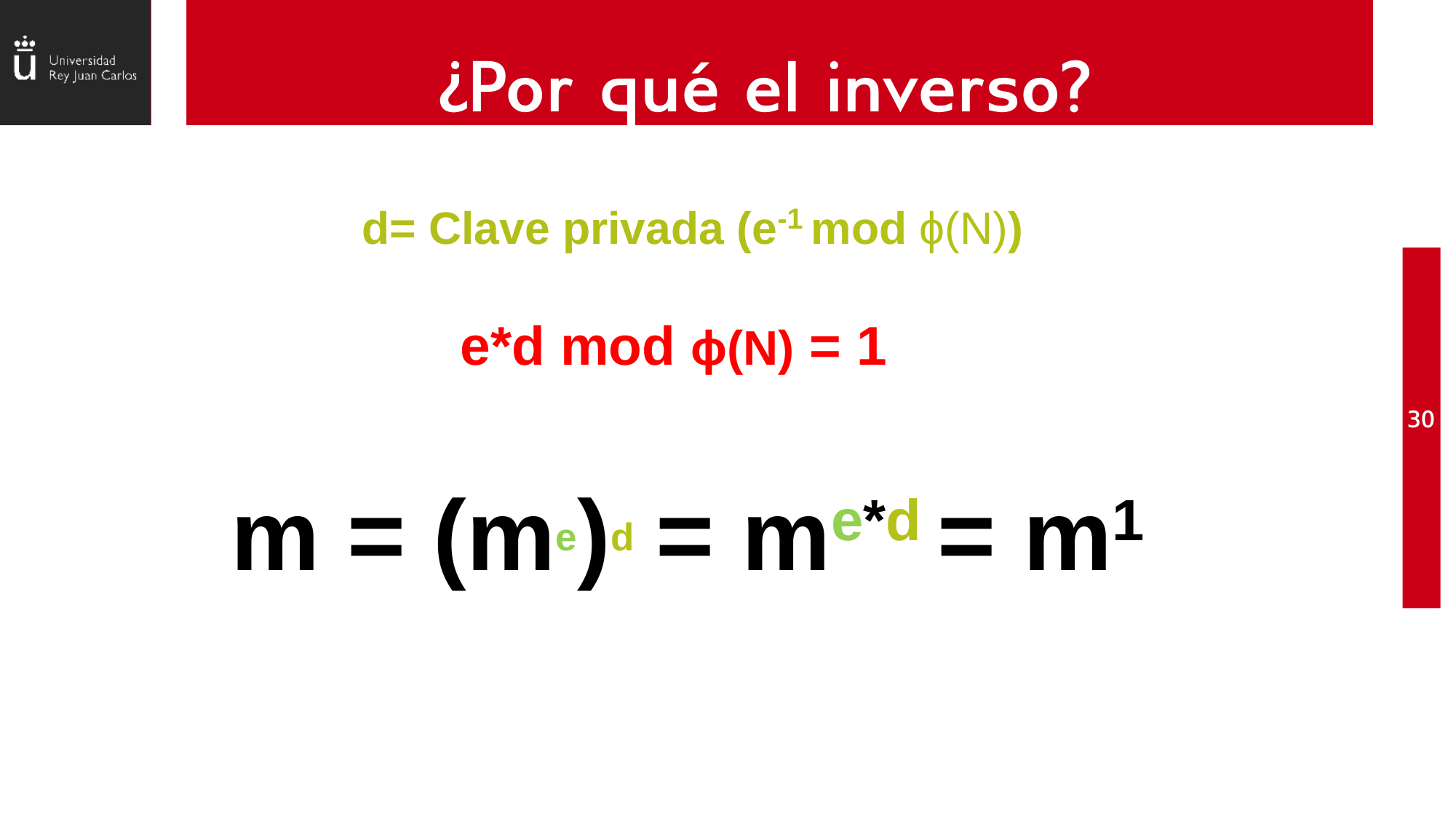

# ¿Por qué el inverso?
d= Clave privada (e-1 mod ϕ(N))
e*d mod ϕ(N) = 1
30
m = (me)d  = me*d = m1